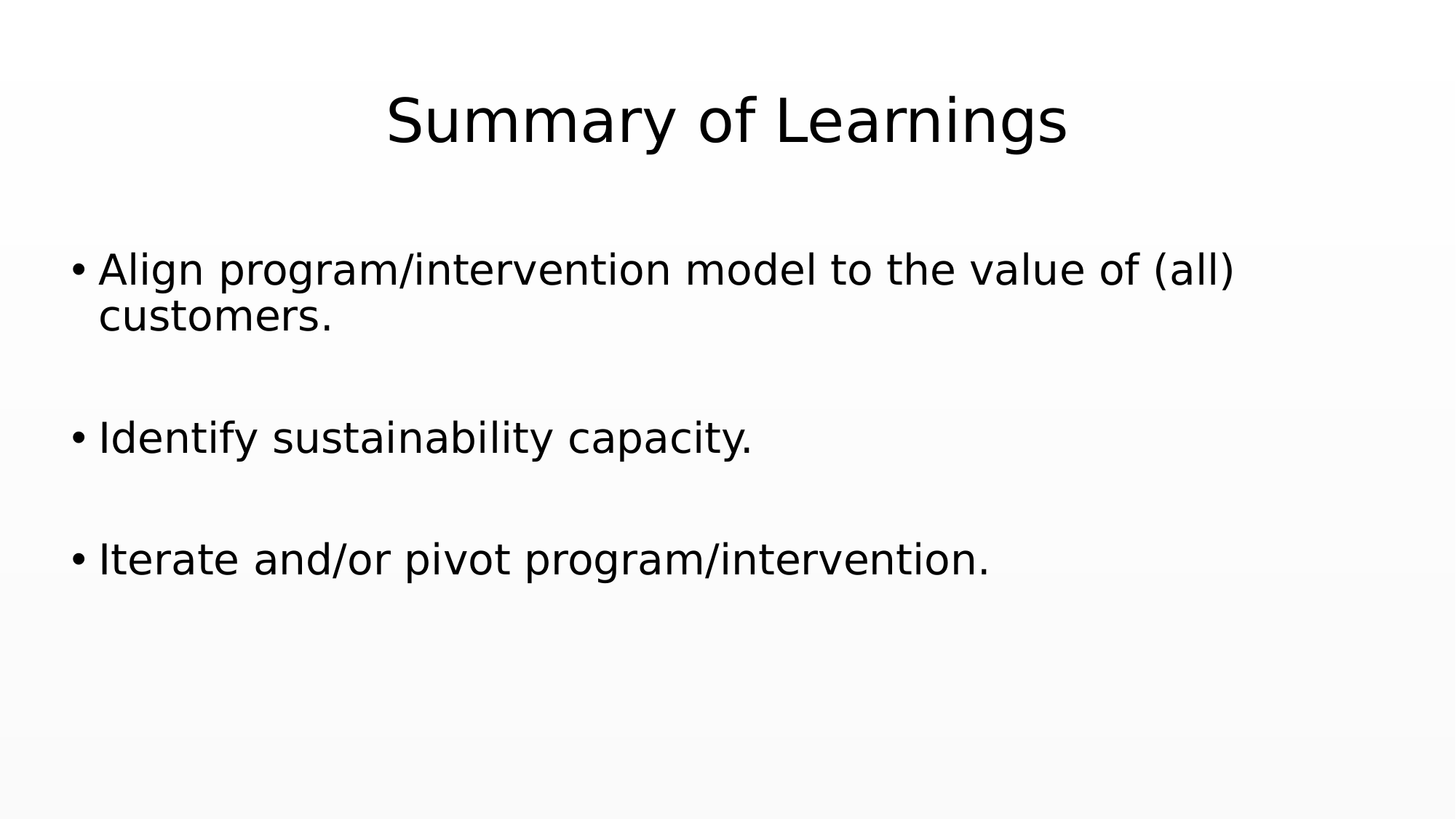

# Summary of Learnings
Align program/intervention model to the value of (all) customers.

Identify sustainability capacity.

Iterate and/or pivot program/intervention.